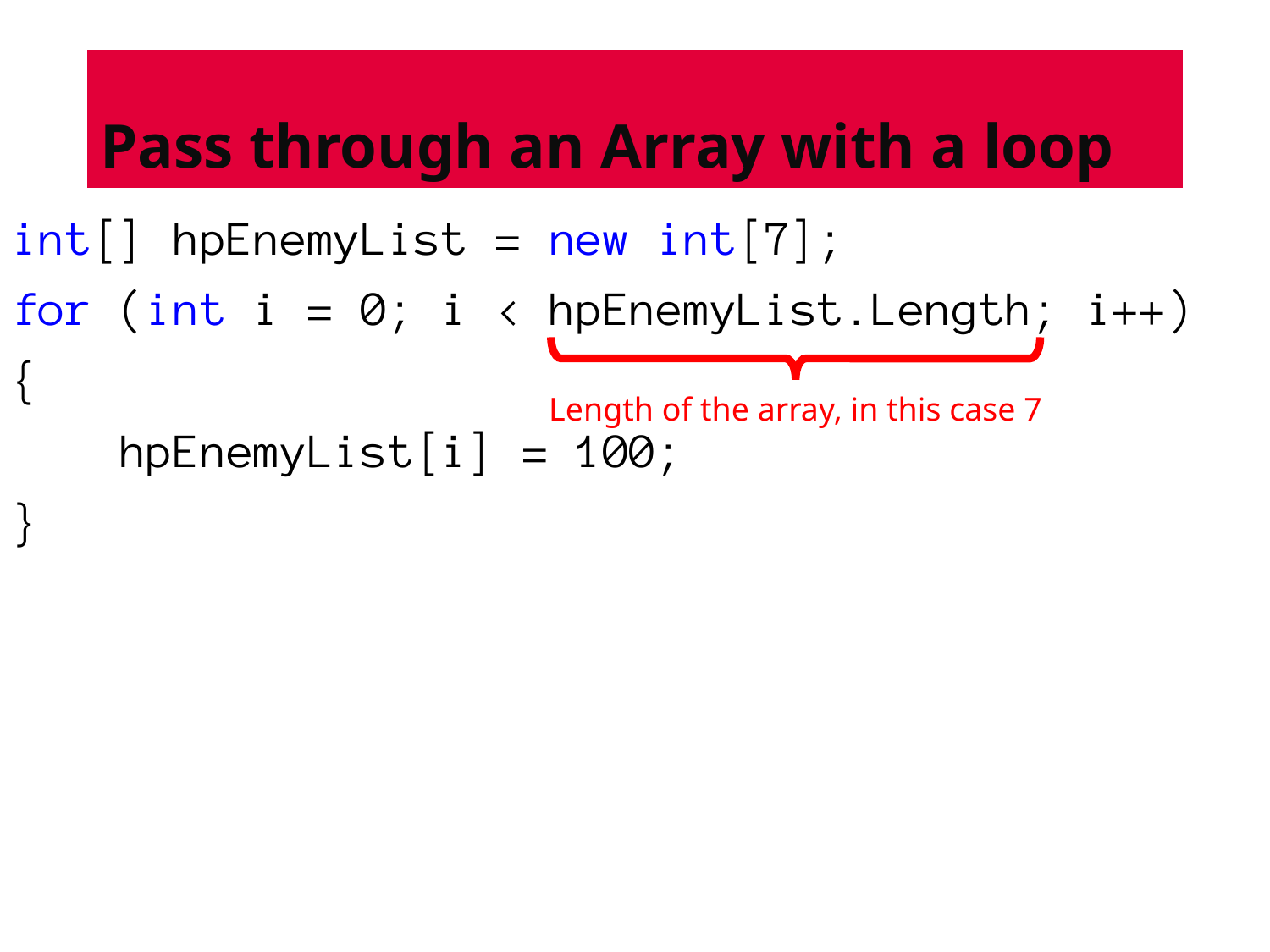

# Pass through an Array with a loop

int[] hpEnemyList = new int[7];
for (int i = 0; i < hpEnemyList.Length; i++)
{
    hpEnemyList[i] = 100;
}

Length of the array, in this case 7